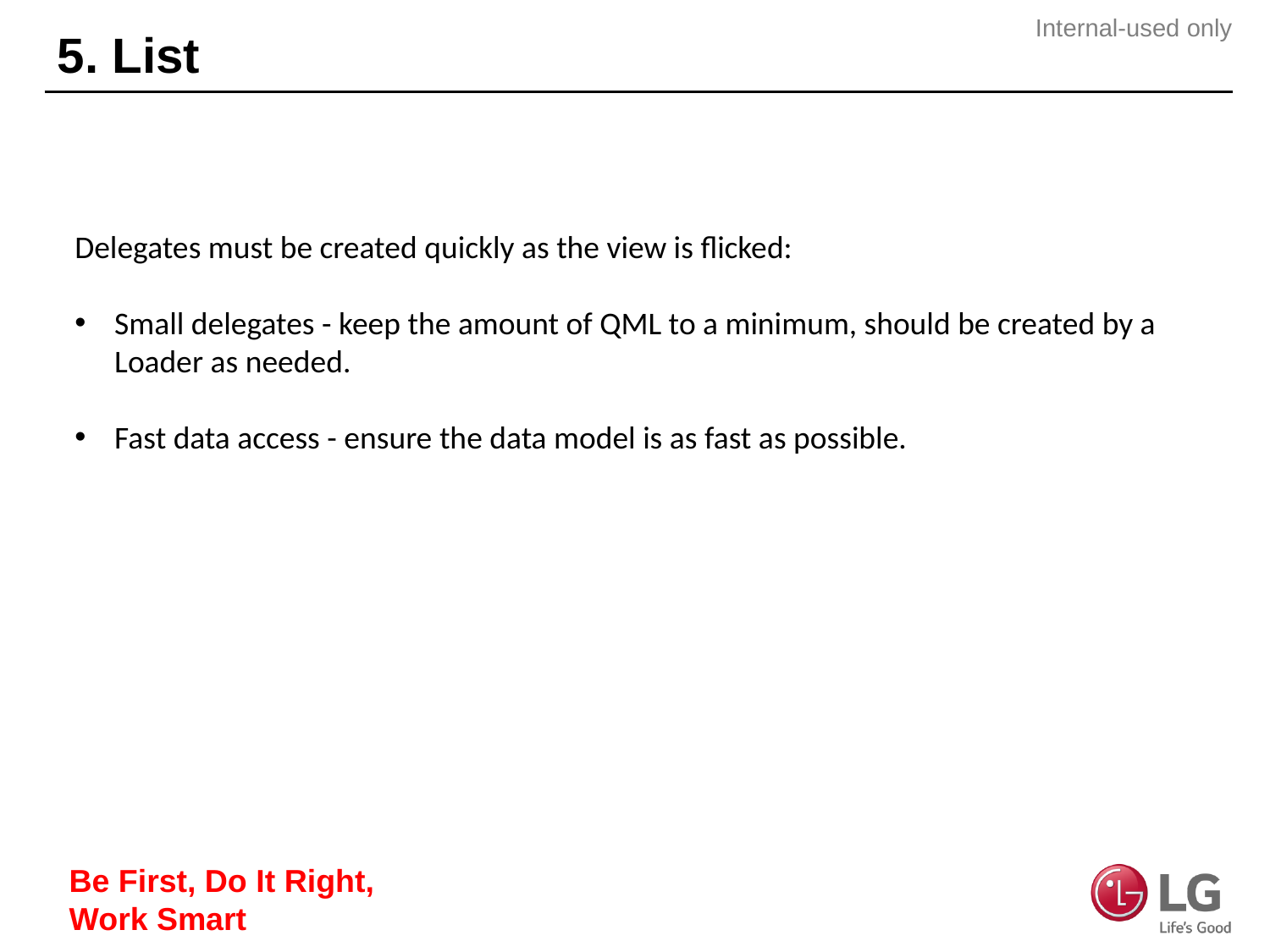

# 5. List
Delegates must be created quickly as the view is flicked:

Small delegates - keep the amount of QML to a minimum, should be created by a Loader as needed.

Fast data access - ensure the data model is as fast as possible.